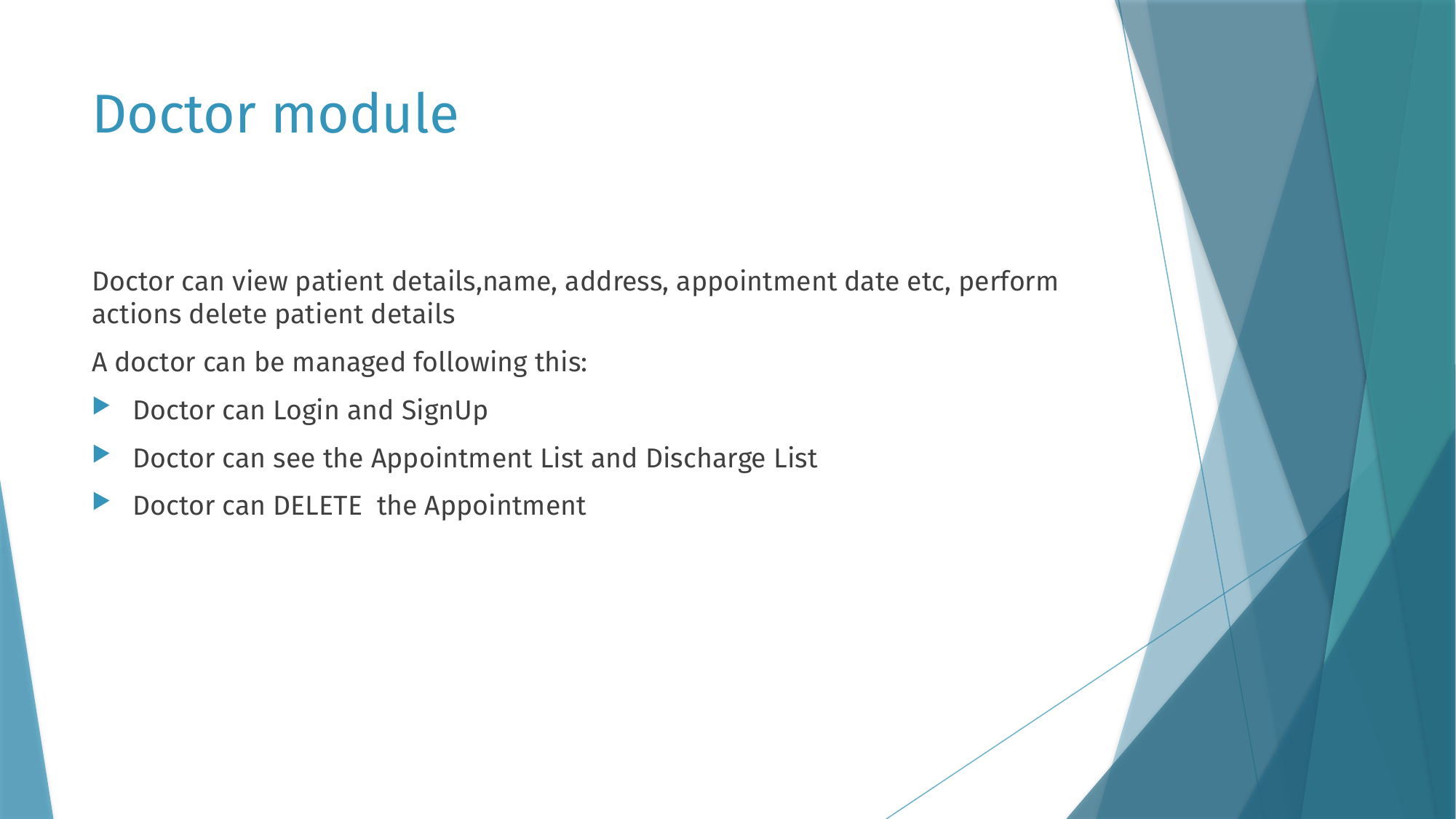

# Doctor module
Doctor can view patient details,name, address, appointment date etc, perform actions delete patient details
A doctor can be managed following this:
Doctor can Login and SignUp
Doctor can see the Appointment List and Discharge List
Doctor can DELETE  the Appointment